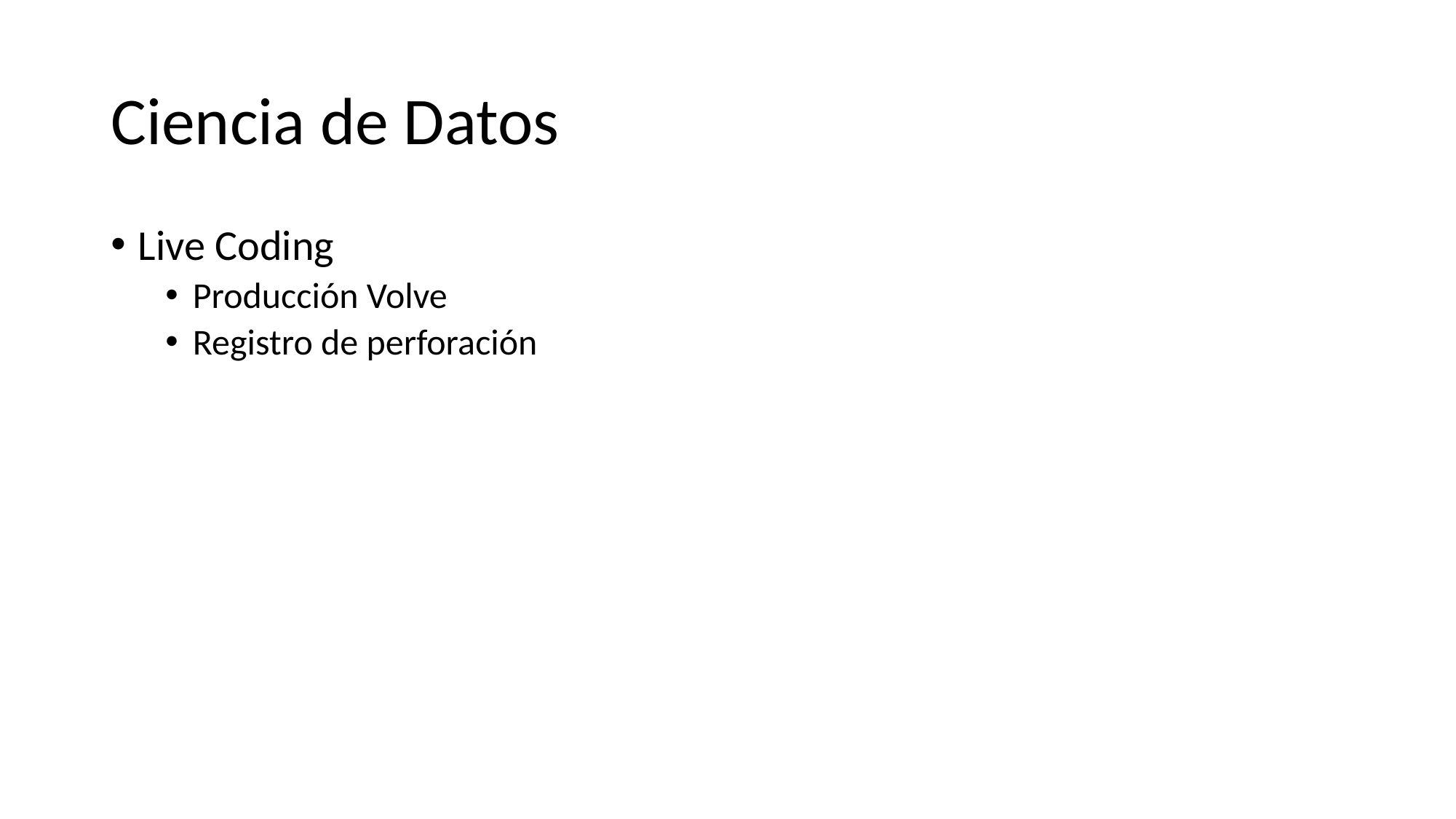

# Ciencia de Datos
Live Coding
Producción Volve
Registro de perforación